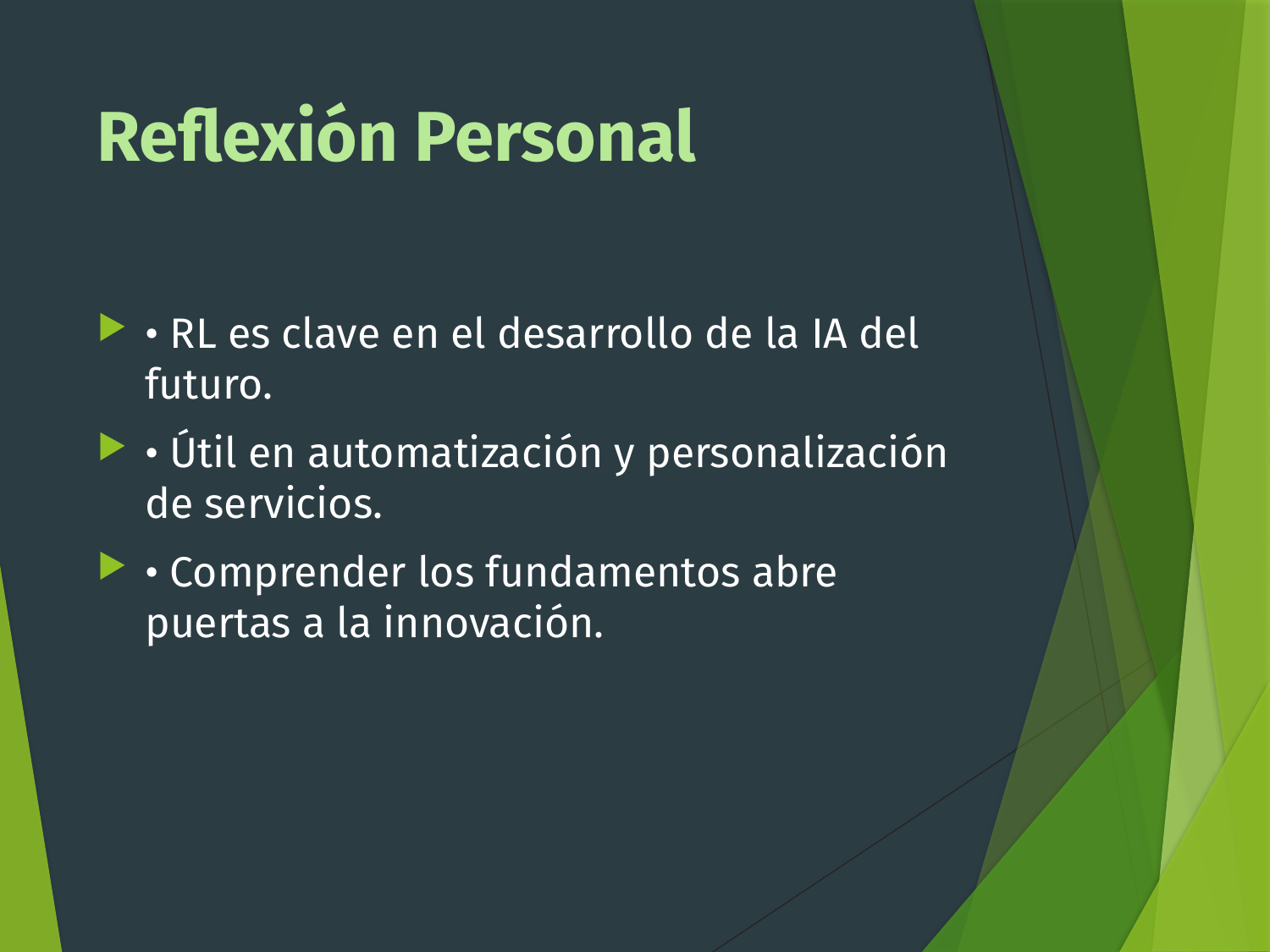

# Reflexión Personal
• RL es clave en el desarrollo de la IA del futuro.
• Útil en automatización y personalización de servicios.
• Comprender los fundamentos abre puertas a la innovación.